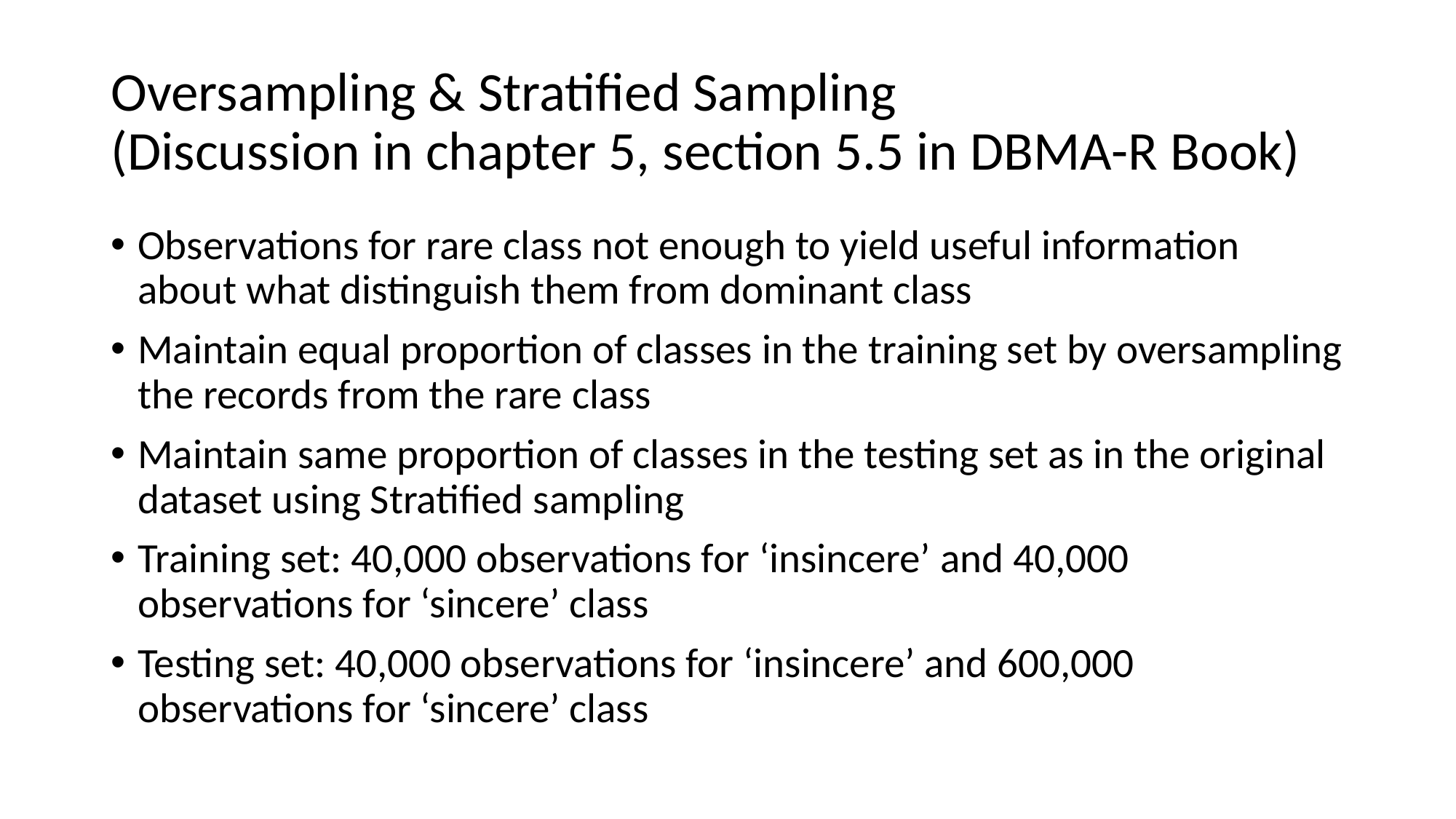

# Oversampling & Stratified Sampling (Discussion in chapter 5, section 5.5 in DBMA-R Book)
Observations for rare class not enough to yield useful information about what distinguish them from dominant class
Maintain equal proportion of classes in the training set by oversampling the records from the rare class
Maintain same proportion of classes in the testing set as in the original dataset using Stratified sampling
Training set: 40,000 observations for ‘insincere’ and 40,000 observations for ‘sincere’ class
Testing set: 40,000 observations for ‘insincere’ and 600,000 observations for ‘sincere’ class